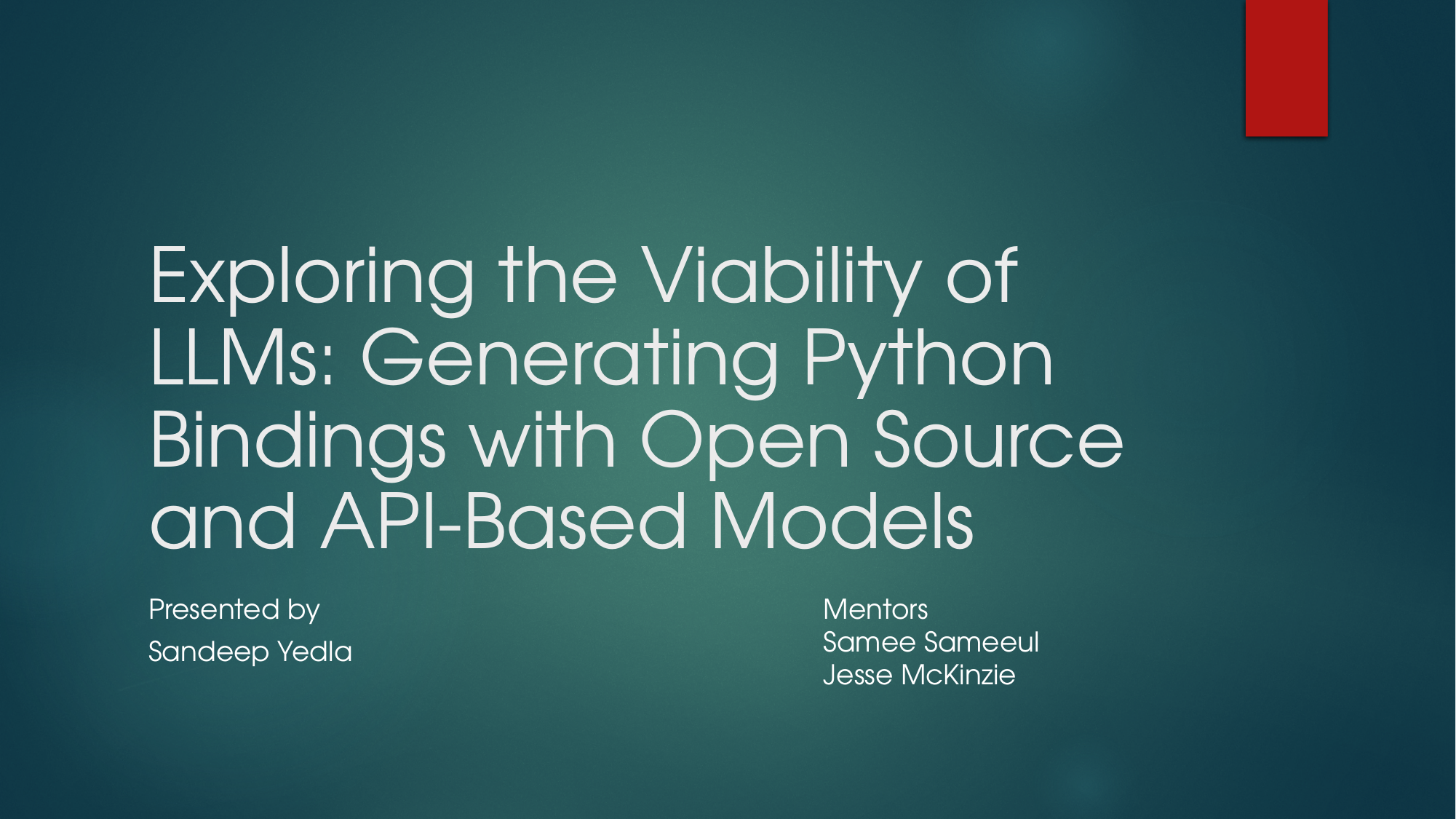

# Exploring the Viability of LLMs: Generating Python Bindings with Open Source and API-Based Models
Presented by
Sandeep Yedla
Mentors
Samee Sameeul
Jesse McKinzie